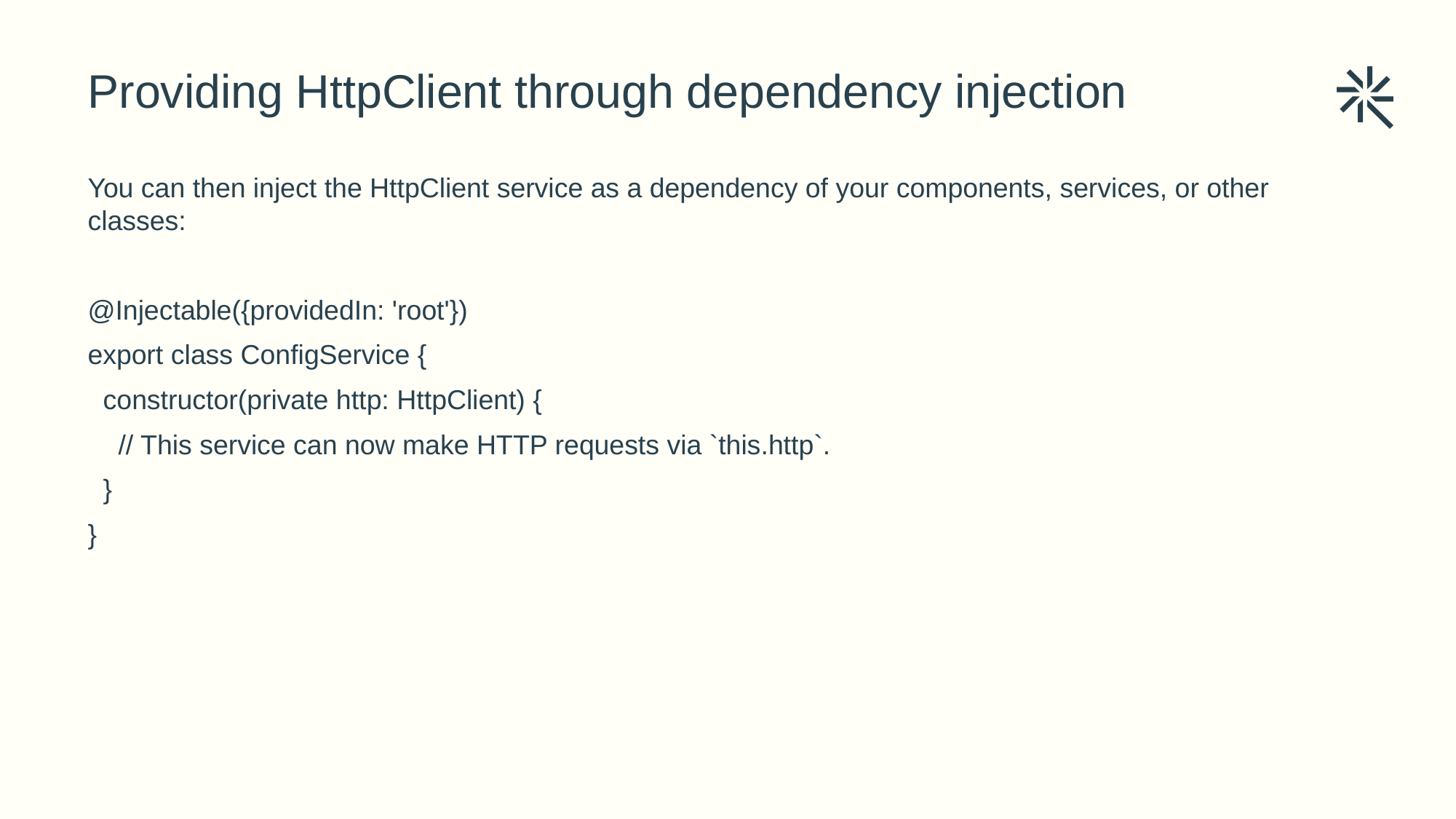

# Providing HttpClient through dependency injection
You can then inject the HttpClient service as a dependency of your components, services, or other classes:

@Injectable({providedIn: 'root'})
export class ConfigService {
  constructor(private http: HttpClient) {
    // This service can now make HTTP requests via `this.http`.
  }
}